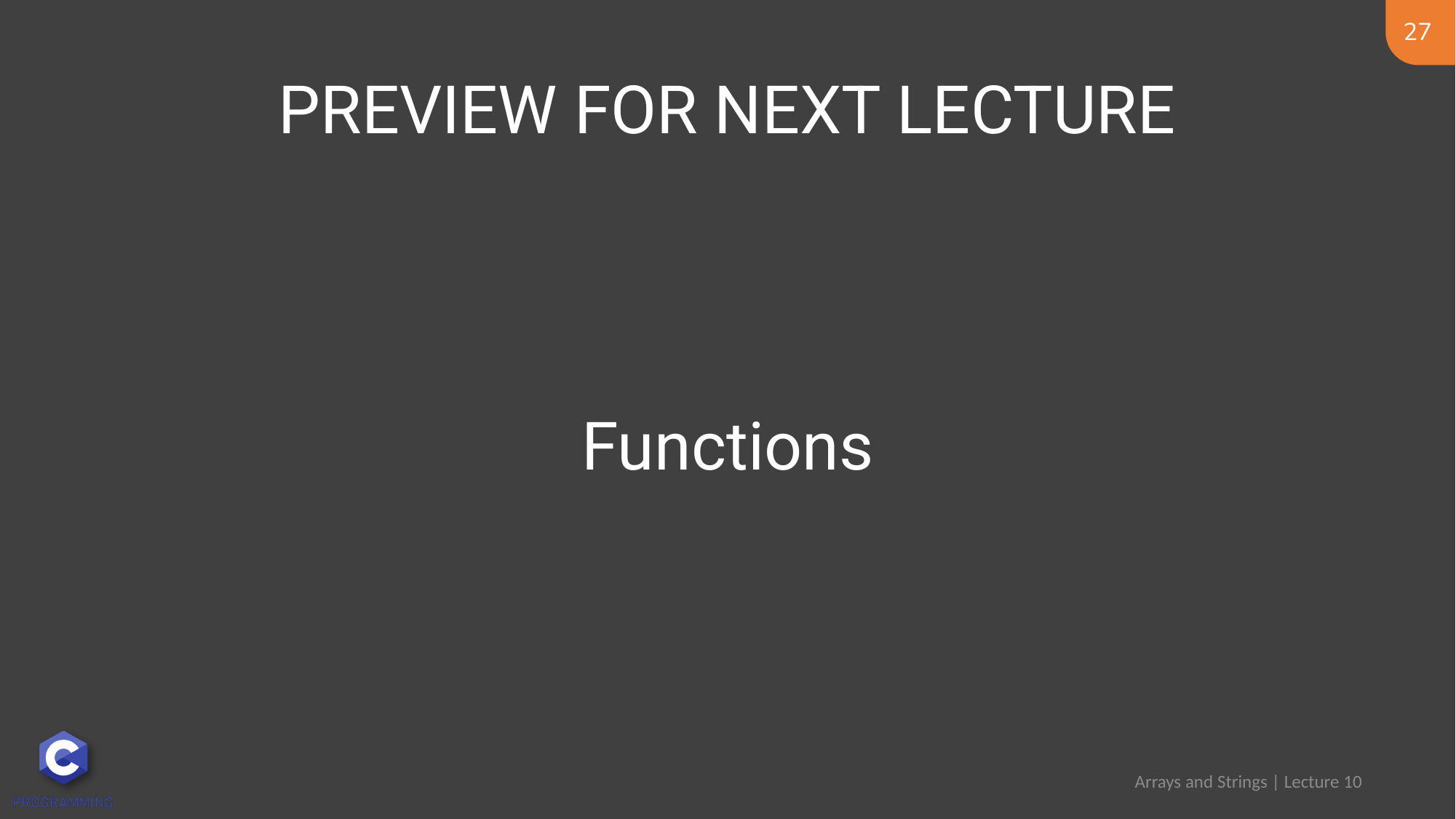

27
# Functions
Arrays and Strings | Lecture 10